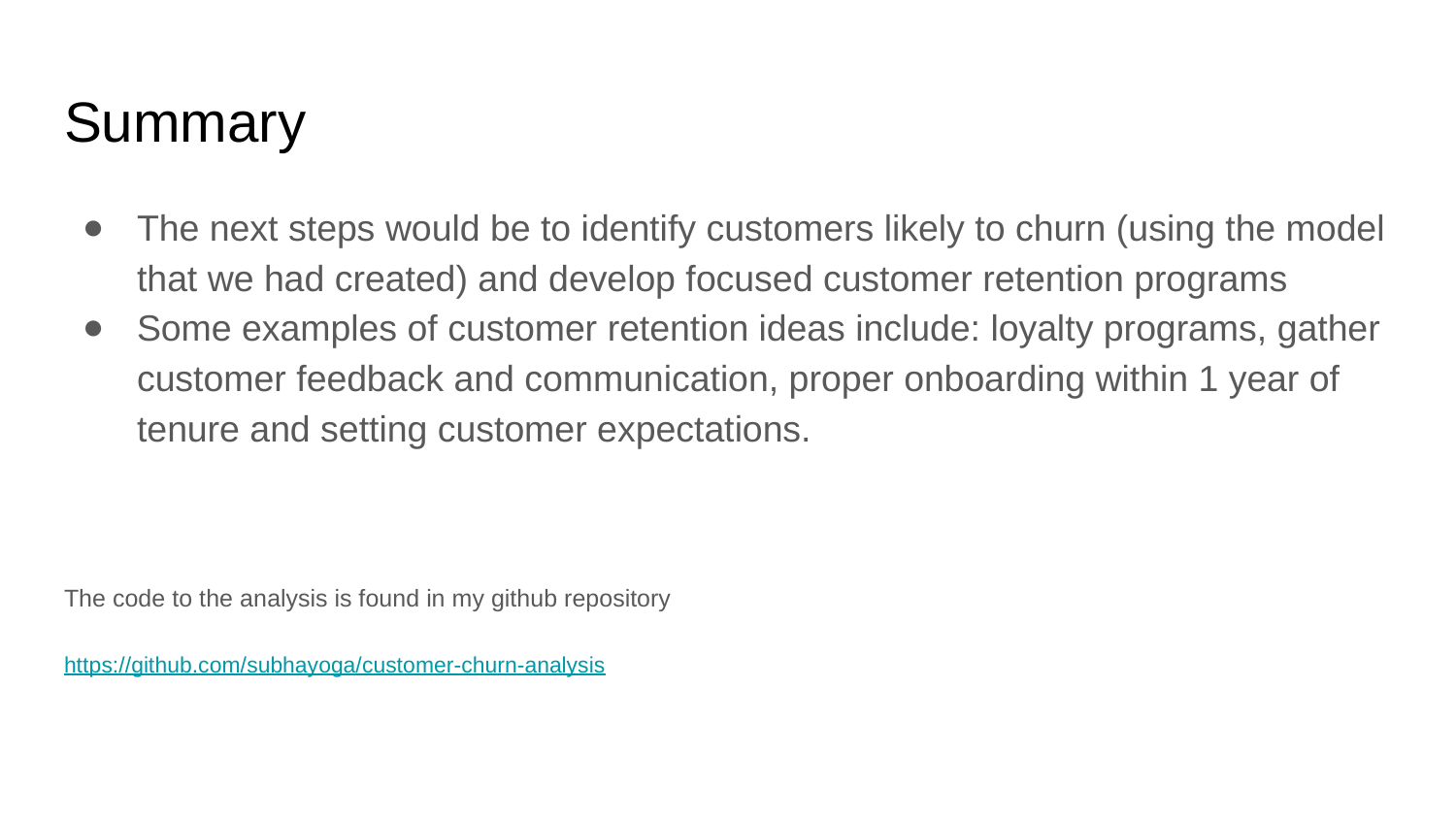

# Summary
The next steps would be to identify customers likely to churn (using the model that we had created) and develop focused customer retention programs
Some examples of customer retention ideas include: loyalty programs, gather customer feedback and communication, proper onboarding within 1 year of tenure and setting customer expectations.

The code to the analysis is found in my github repository
https://github.com/subhayoga/customer-churn-analysis